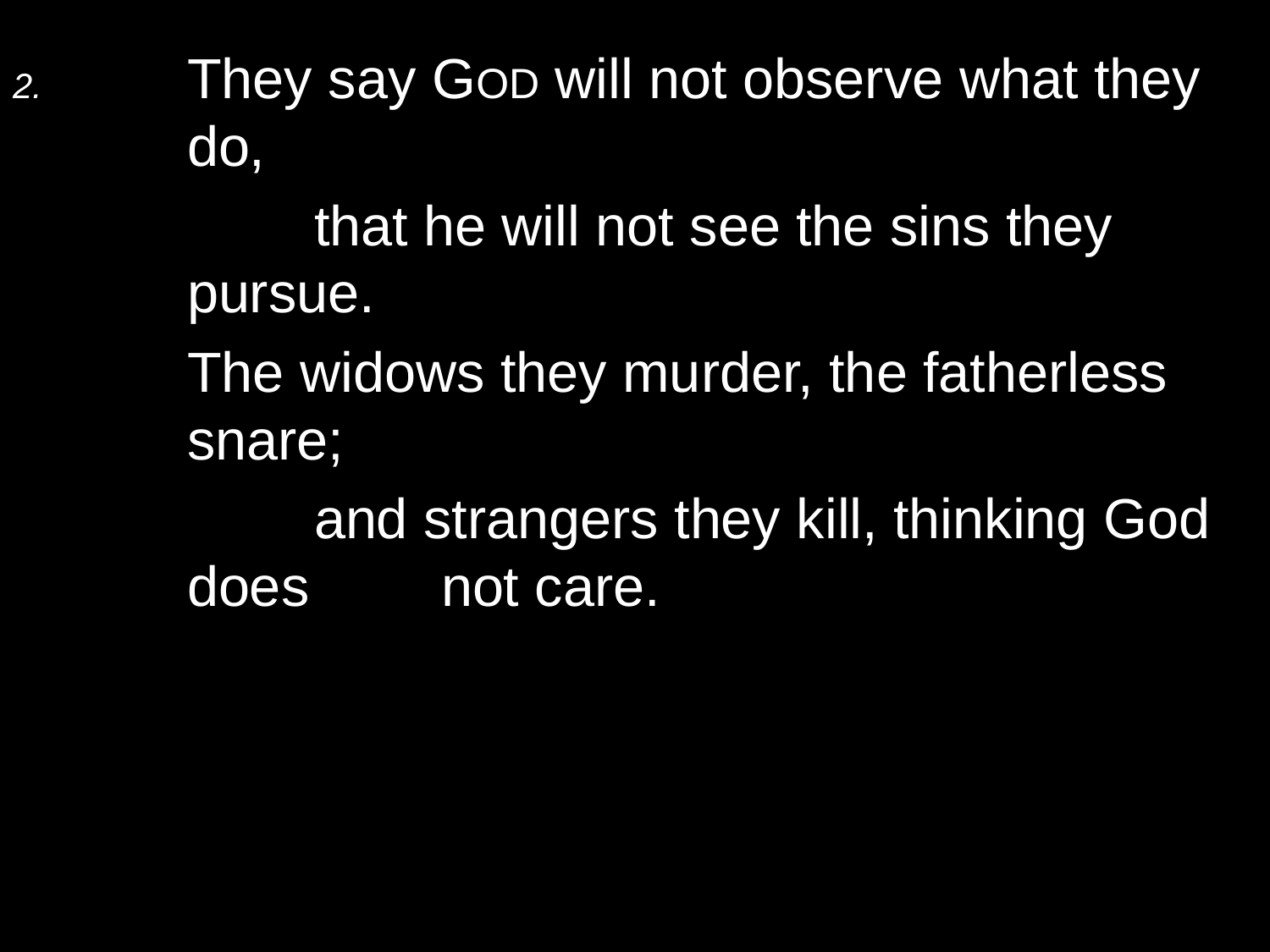

2.	They say God will not observe what they do,
		that he will not see the sins they pursue.
	The widows they murder, the fatherless snare;
		and strangers they kill, thinking God does 	not care.